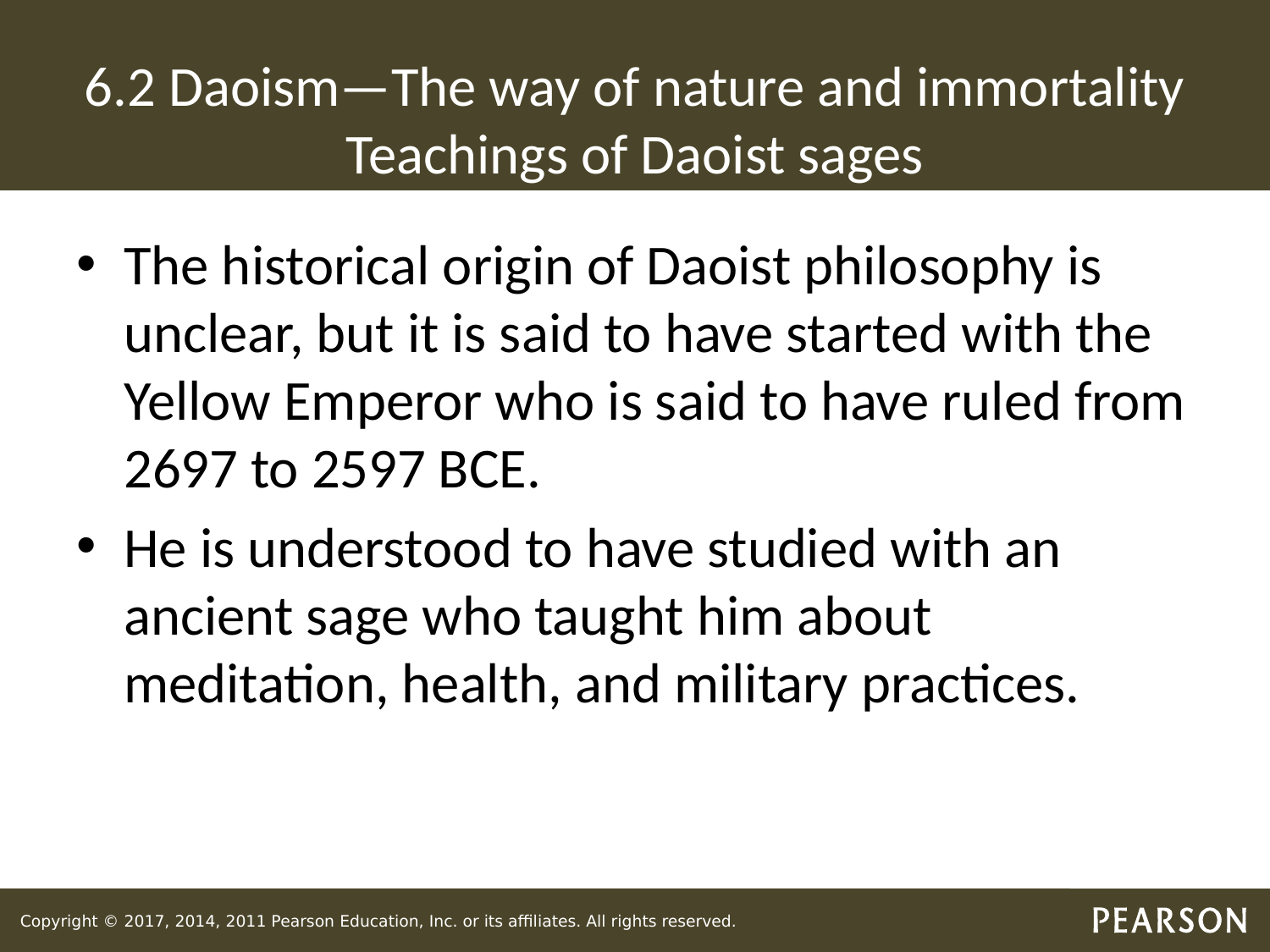

# 6.2 Daoism—The way of nature and immortality Teachings of Daoist sages
The historical origin of Daoist philosophy is unclear, but it is said to have started with the Yellow Emperor who is said to have ruled from 2697 to 2597 BCE.
He is understood to have studied with an ancient sage who taught him about meditation, health, and military practices.